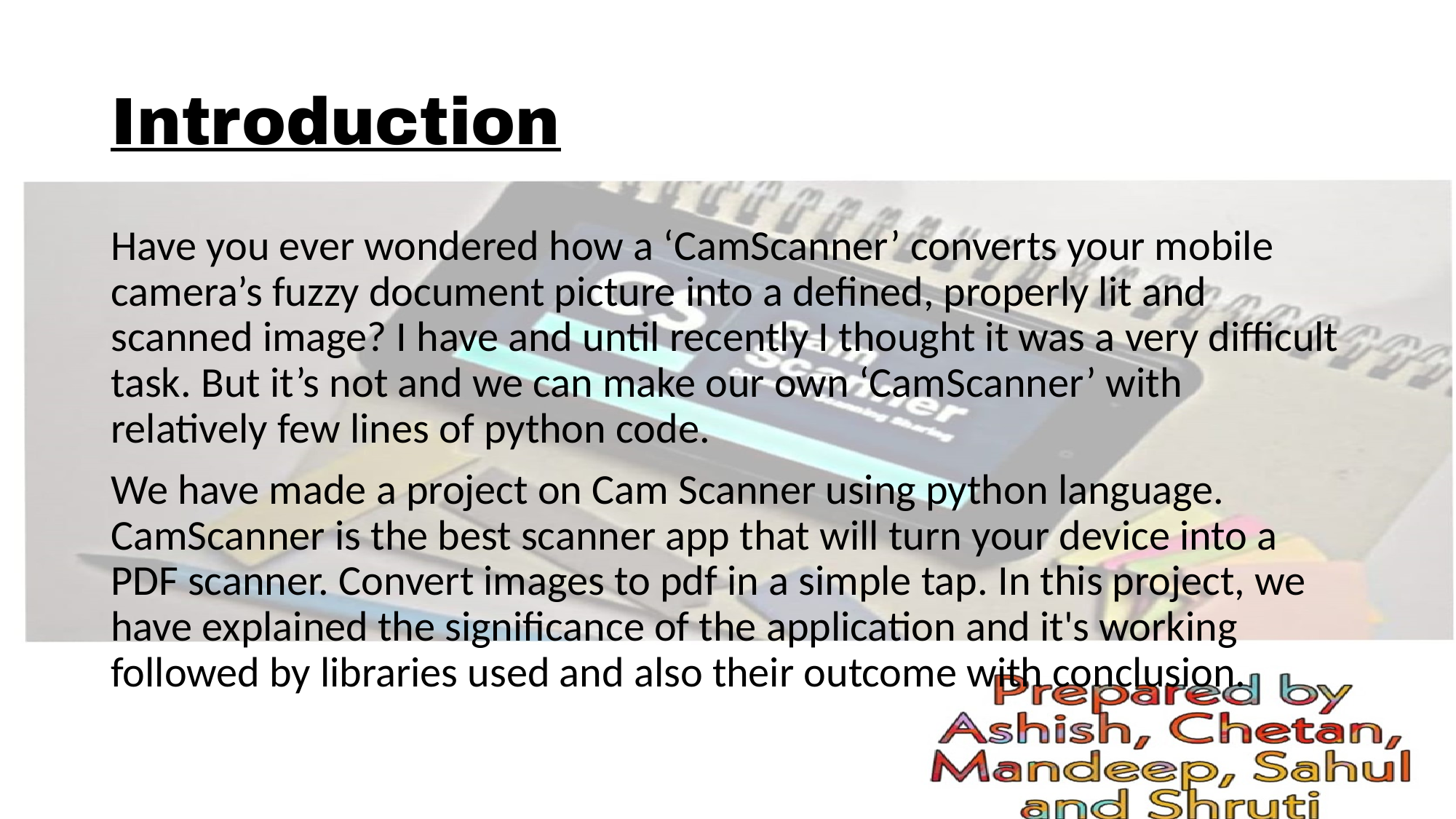

# Introduction
Have you ever wondered how a ‘CamScanner’ converts your mobile camera’s fuzzy document picture into a defined, properly lit and scanned image? I have and until recently I thought it was a very difficult task. But it’s not and we can make our own ‘CamScanner’ with relatively few lines of python code.
We have made a project on Cam Scanner using python language. CamScanner is the best scanner app that will turn your device into a PDF scanner. Convert images to pdf in a simple tap. In this project, we have explained the significance of the application and it's working followed by libraries used and also their outcome with conclusion.